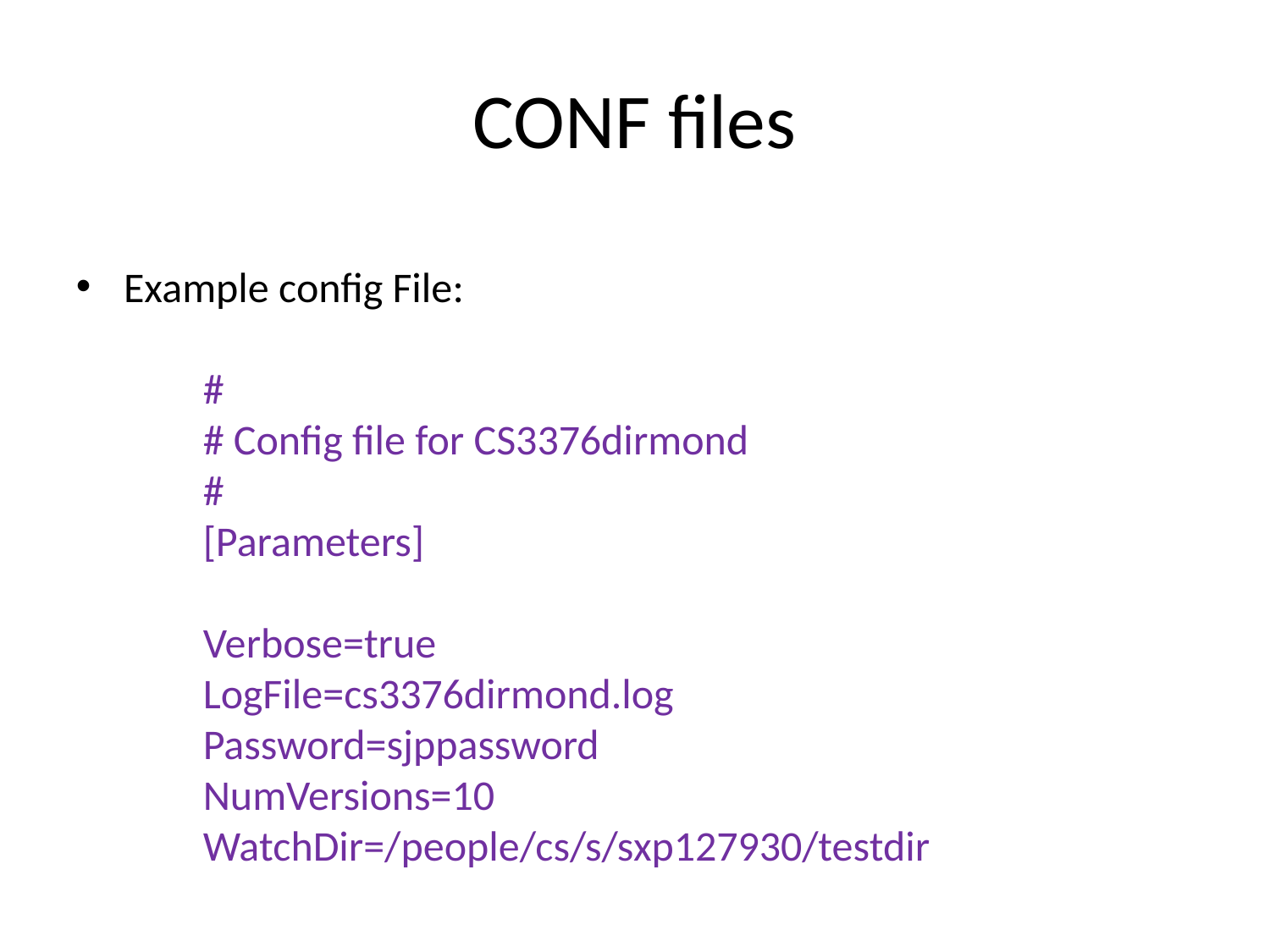

# CONF files
Example config File:

#
# Config file for CS3376dirmond
#
[Parameters]

Verbose=true
LogFile=cs3376dirmond.log
Password=sjppassword
NumVersions=10
WatchDir=/people/cs/s/sxp127930/testdir